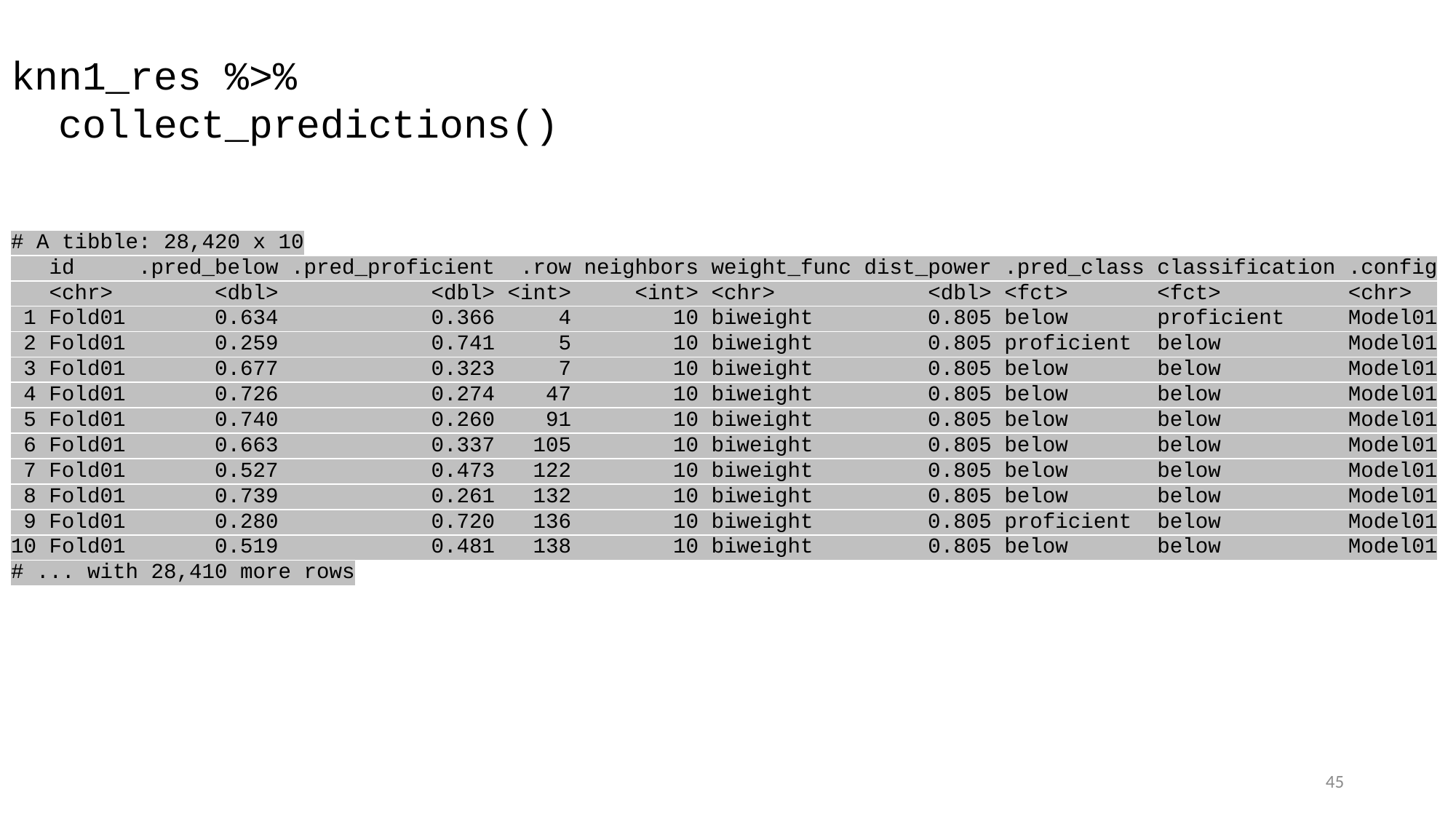

knn1_res %>%
  collect_predictions()

# A tibble: 28,420 x 10
   id     .pred_below .pred_proficient  .row neighbors weight_func dist_power .pred_class classification .config
   <chr>        <dbl>            <dbl> <int>     <int> <chr>            <dbl> <fct>       <fct>          <chr>
 1 Fold01       0.634            0.366     4        10 biweight         0.805 below       proficient     Model01
 2 Fold01       0.259            0.741     5        10 biweight         0.805 proficient  below          Model01
 3 Fold01       0.677            0.323     7        10 biweight         0.805 below       below          Model01
 4 Fold01       0.726            0.274    47        10 biweight         0.805 below       below          Model01
 5 Fold01       0.740            0.260    91        10 biweight         0.805 below       below          Model01
 6 Fold01       0.663            0.337   105        10 biweight         0.805 below       below          Model01
 7 Fold01       0.527            0.473   122        10 biweight         0.805 below       below          Model01
 8 Fold01       0.739            0.261   132        10 biweight         0.805 below       below          Model01
 9 Fold01       0.280            0.720   136        10 biweight         0.805 proficient  below          Model01
10 Fold01       0.519            0.481   138        10 biweight         0.805 below       below          Model01
# ... with 28,410 more rows
45